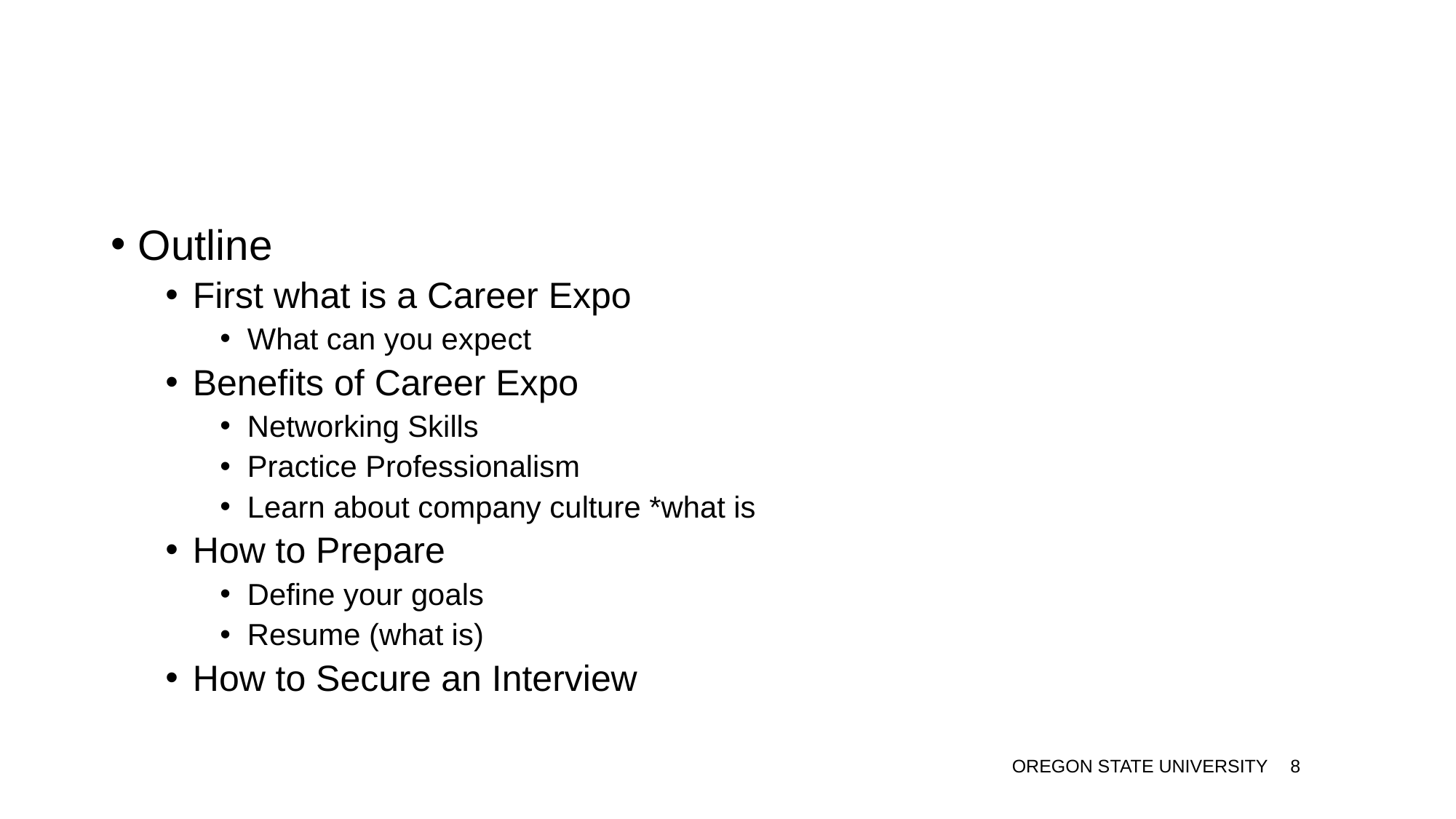

#
Outline
First what is a Career Expo
What can you expect
Benefits of Career Expo
Networking Skills
Practice Professionalism
Learn about company culture *what is
How to Prepare
Define your goals
Resume (what is)
How to Secure an Interview

OREGON STATE UNIVERSITY
8